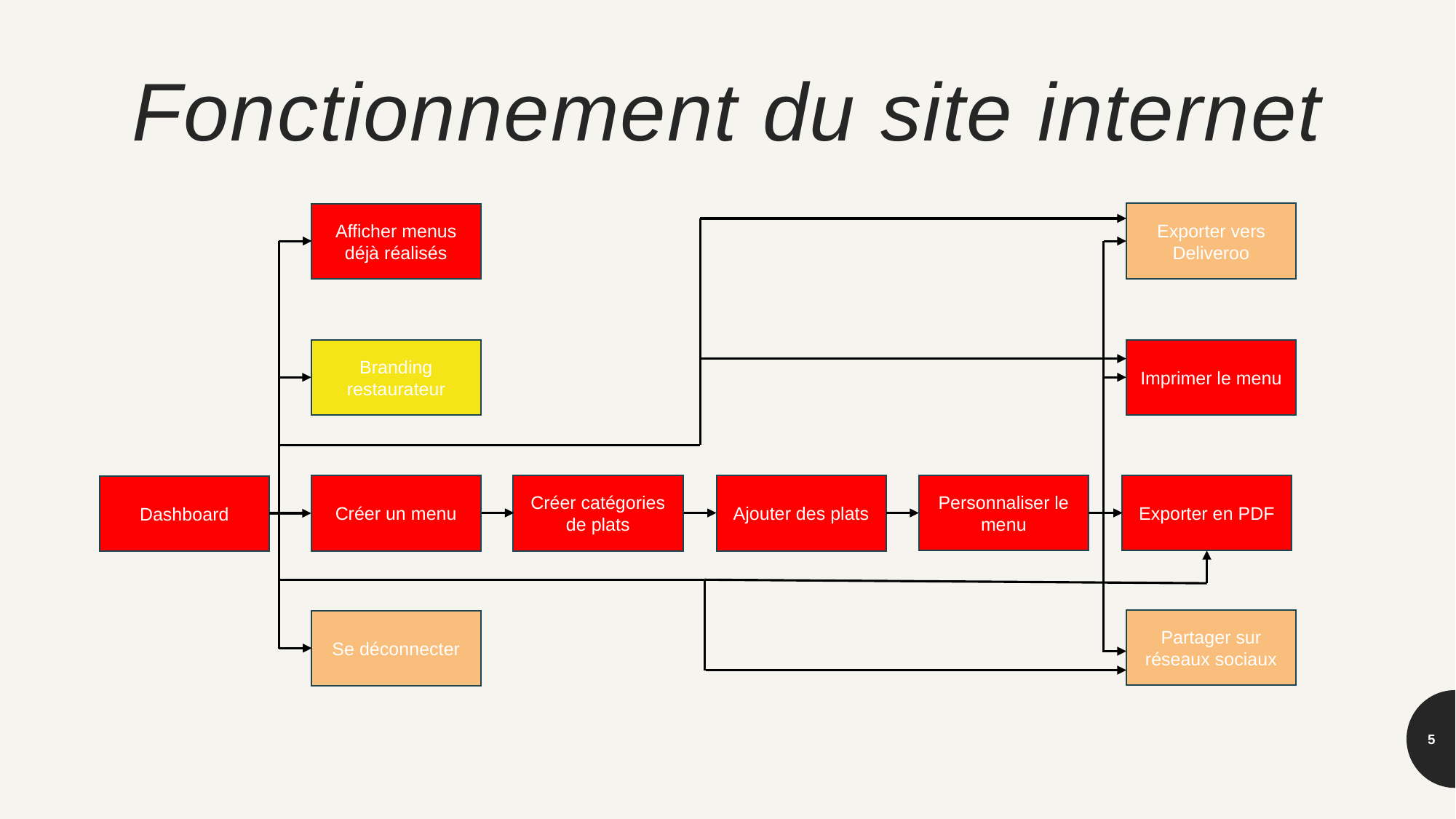

# Fonctionnement du site internet
Exporter vers Deliveroo
Afficher menus déjà réalisés
Branding restaurateur
Créer un menu
Créer catégories de plats
Ajouter des plats
Dashboard
Se déconnecter
Imprimer le menu
Personnaliser le menu
Exporter en PDF
Partager sur réseaux sociaux
5